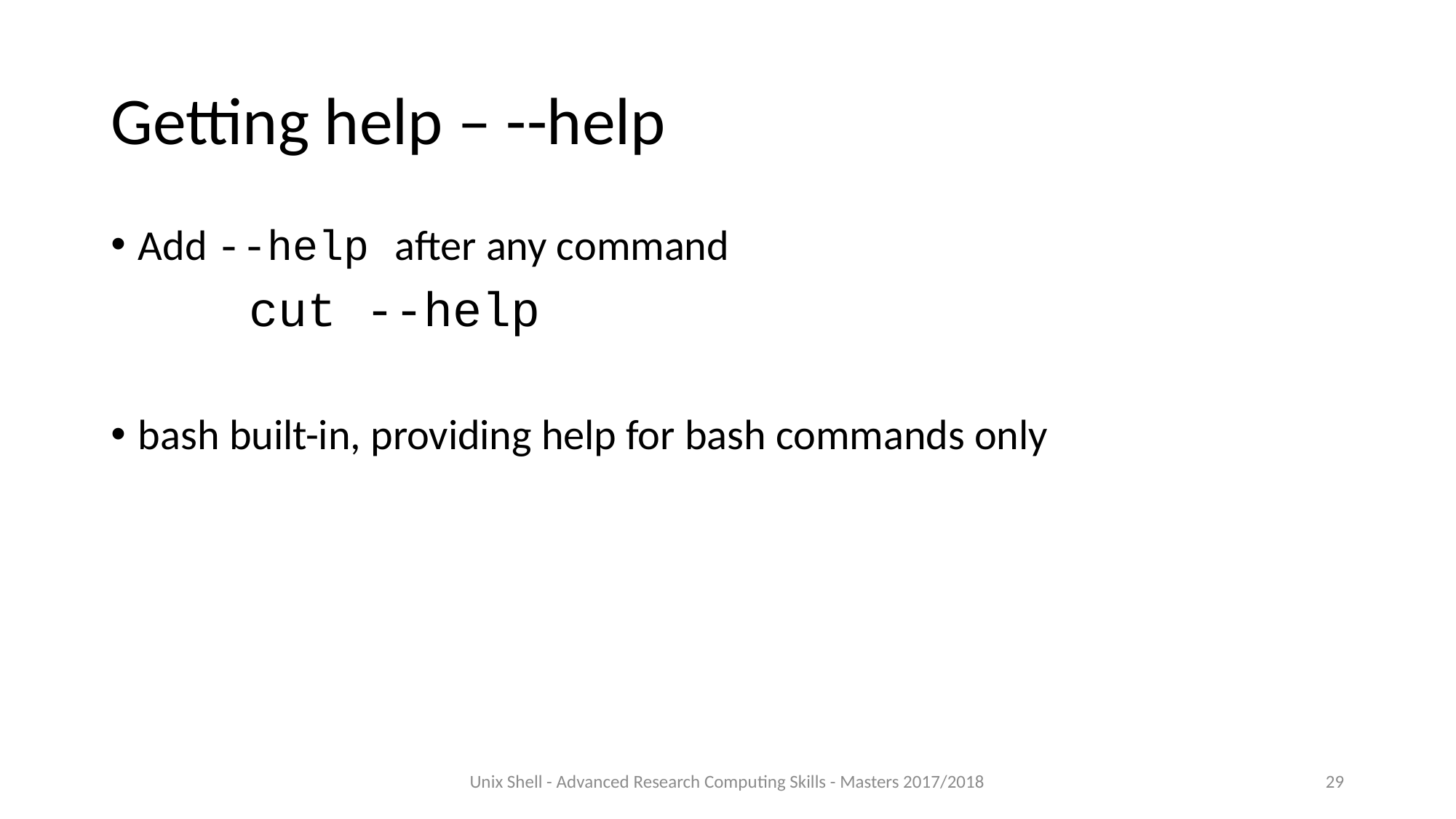

# Getting help – --help
Add --help after any command
	 cut --help

bash built-in, providing help for bash commands only
Unix Shell - Advanced Research Computing Skills - Masters 2017/2018
29